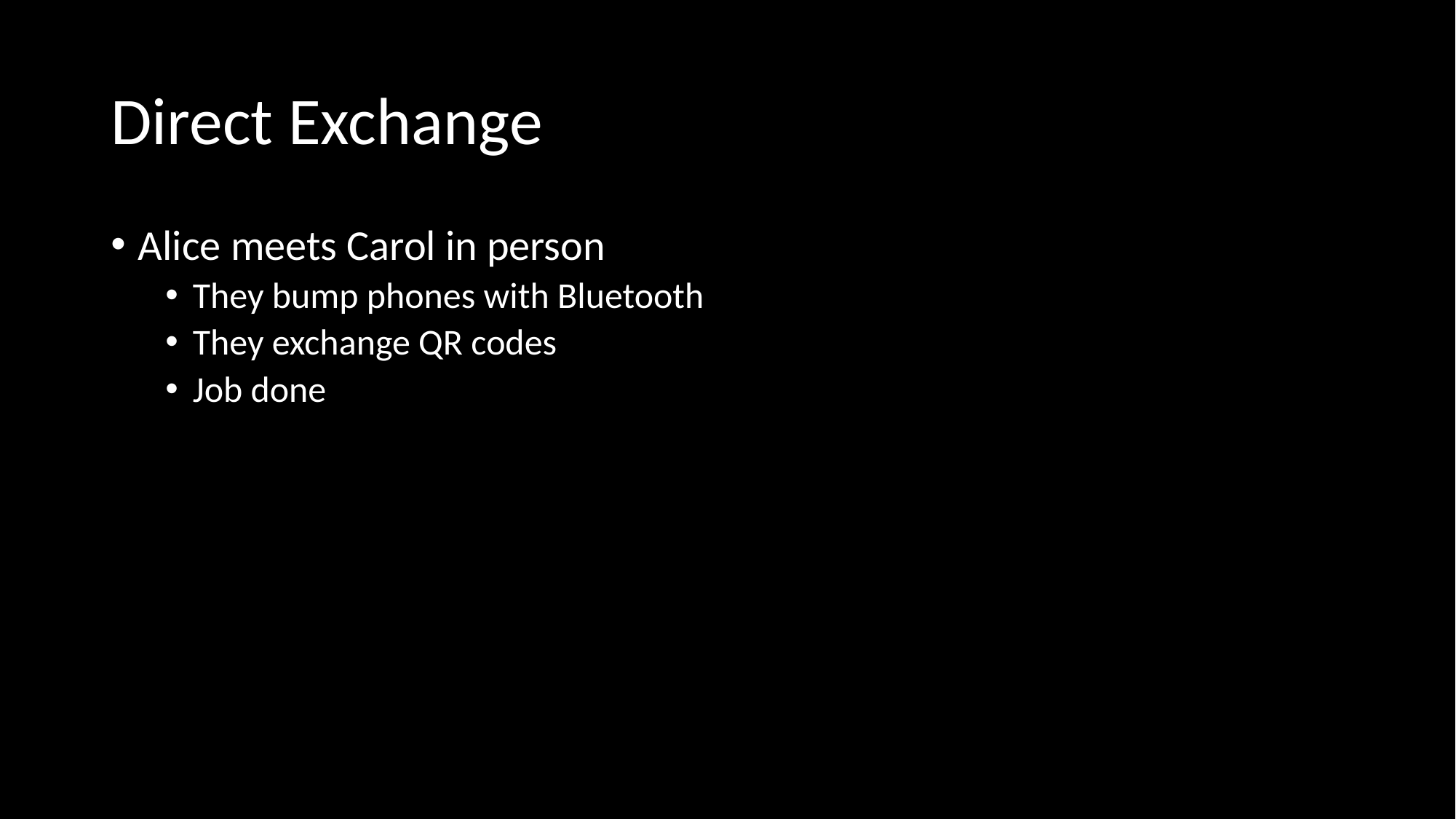

# Direct Exchange
Alice meets Carol in person
They bump phones with Bluetooth
They exchange QR codes
Job done